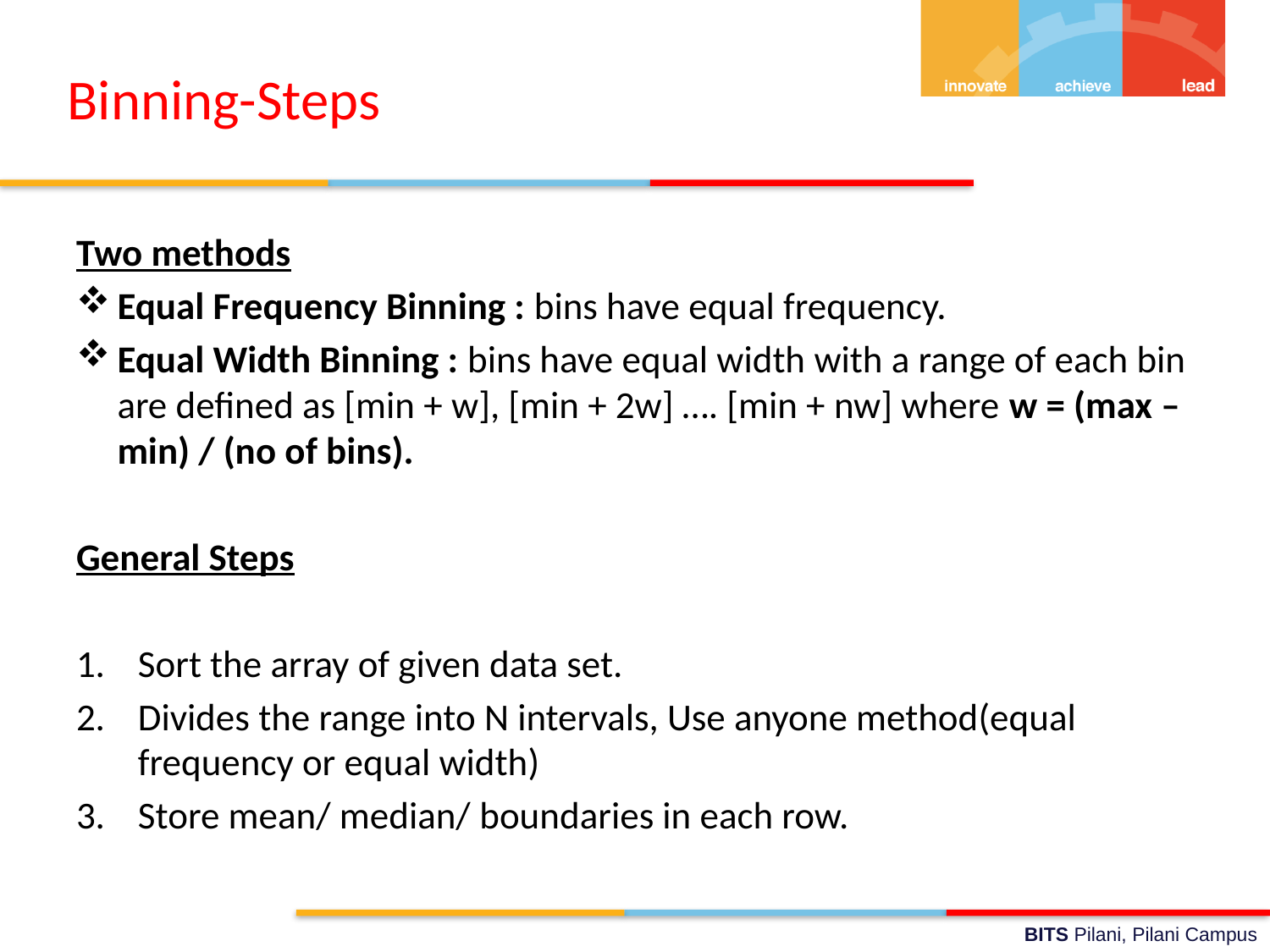

# Binning-Steps
Two methods
Equal Frequency Binning : bins have equal frequency.
Equal Width Binning : bins have equal width with a range of each bin are defined as [min + w], [min + 2w] …. [min + nw] where w = (max – min) / (no of bins).

General Steps

Sort the array of given data set.
Divides the range into N intervals, Use anyone method(equal frequency or equal width)
Store mean/ median/ boundaries in each row.